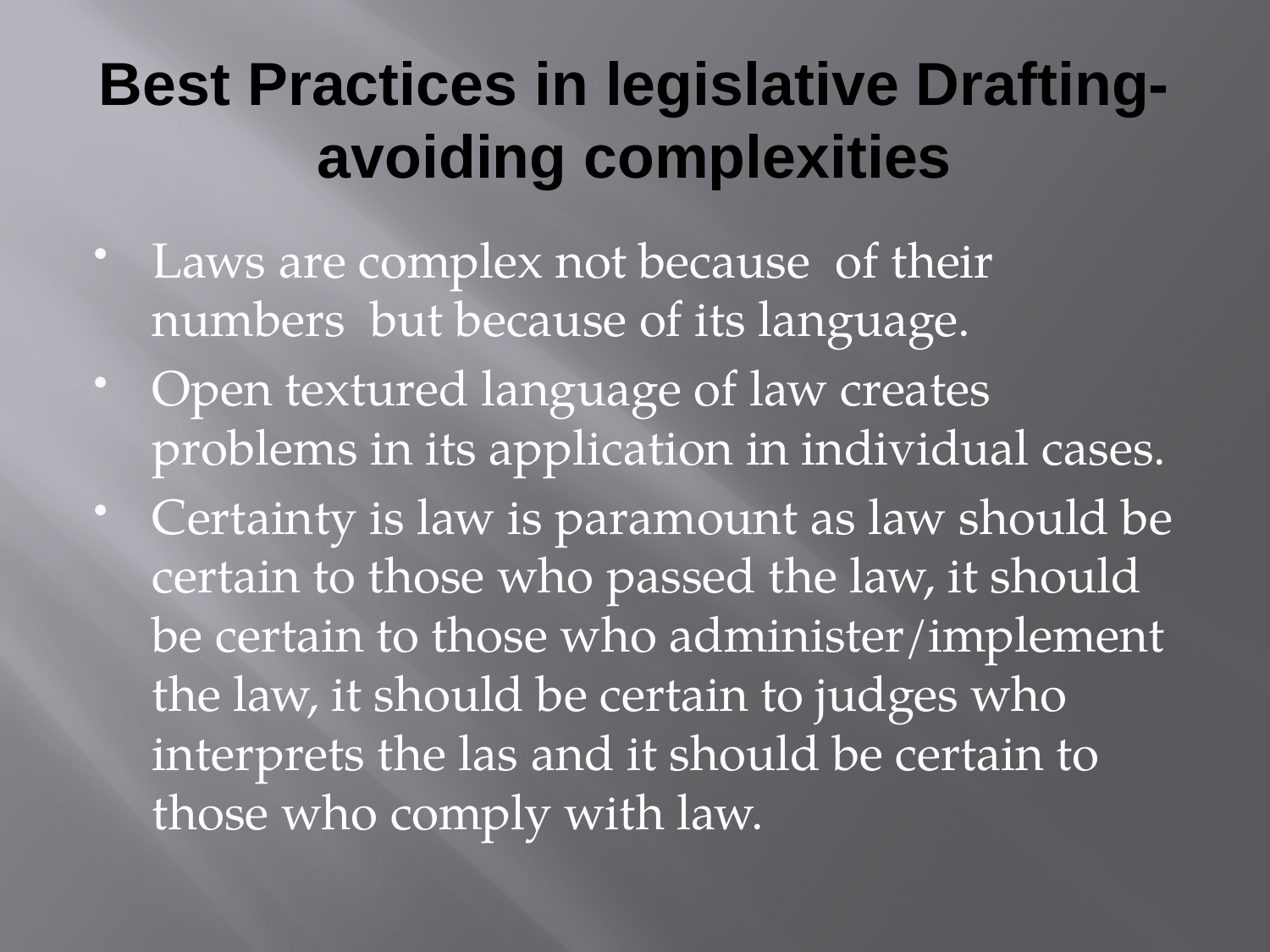

# Best Practices in legislative Drafting- avoiding complexities
Laws are complex not because  of their numbers  but because of its language.
Open textured language of law creates problems in its application in individual cases.
Certainty is law is paramount as law should be certain to those who passed the law, it should be certain to those who administer/implement the law, it should be certain to judges who interprets the las and it should be certain to those who comply with law.